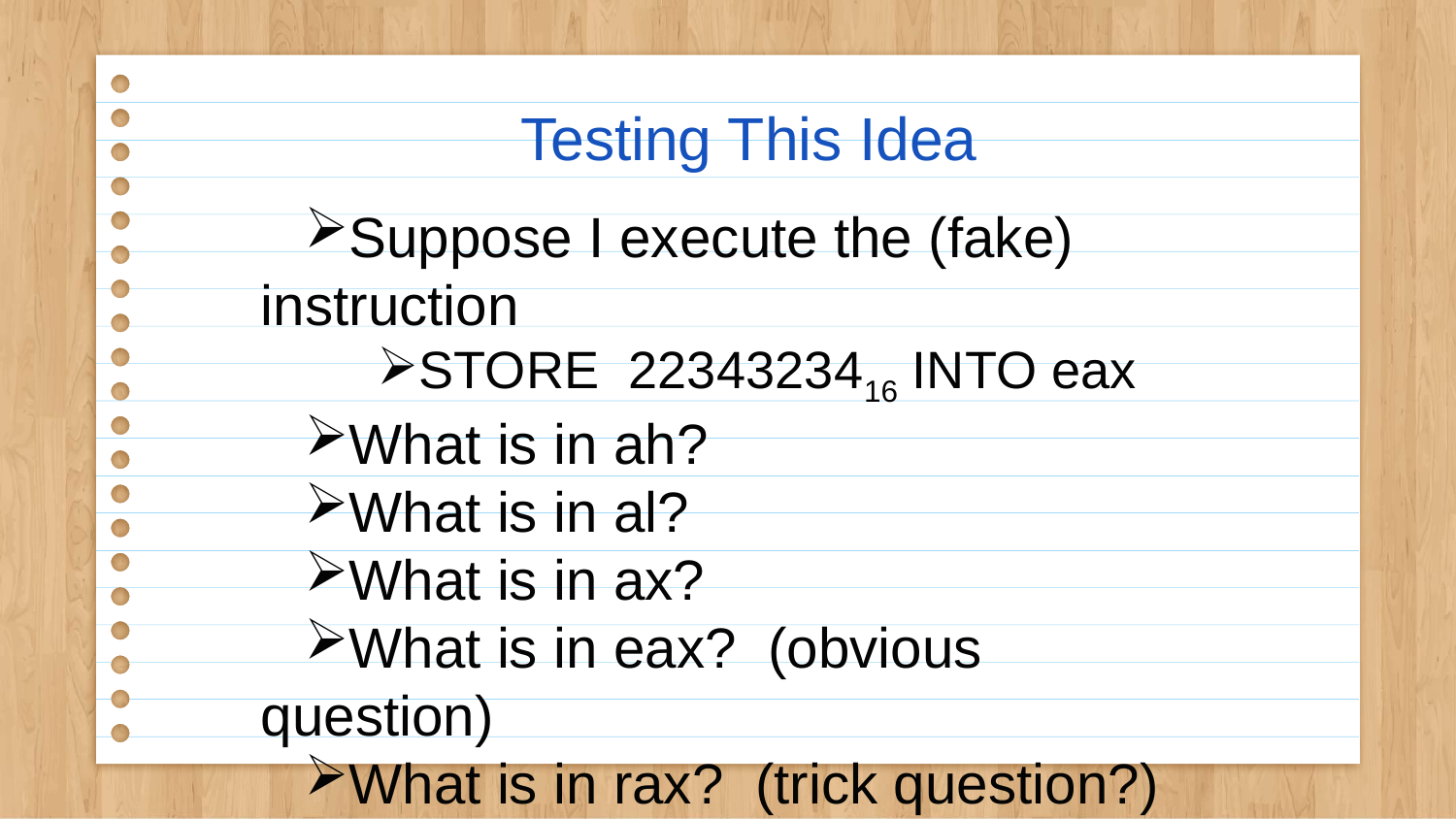

# Testing This Idea
Suppose I execute the (fake) instruction
STORE  2234323416 INTO eax
What is in ah?
What is in al?
What is in ax?
What is in eax?  (obvious question)
What is in rax?  (trick question?)